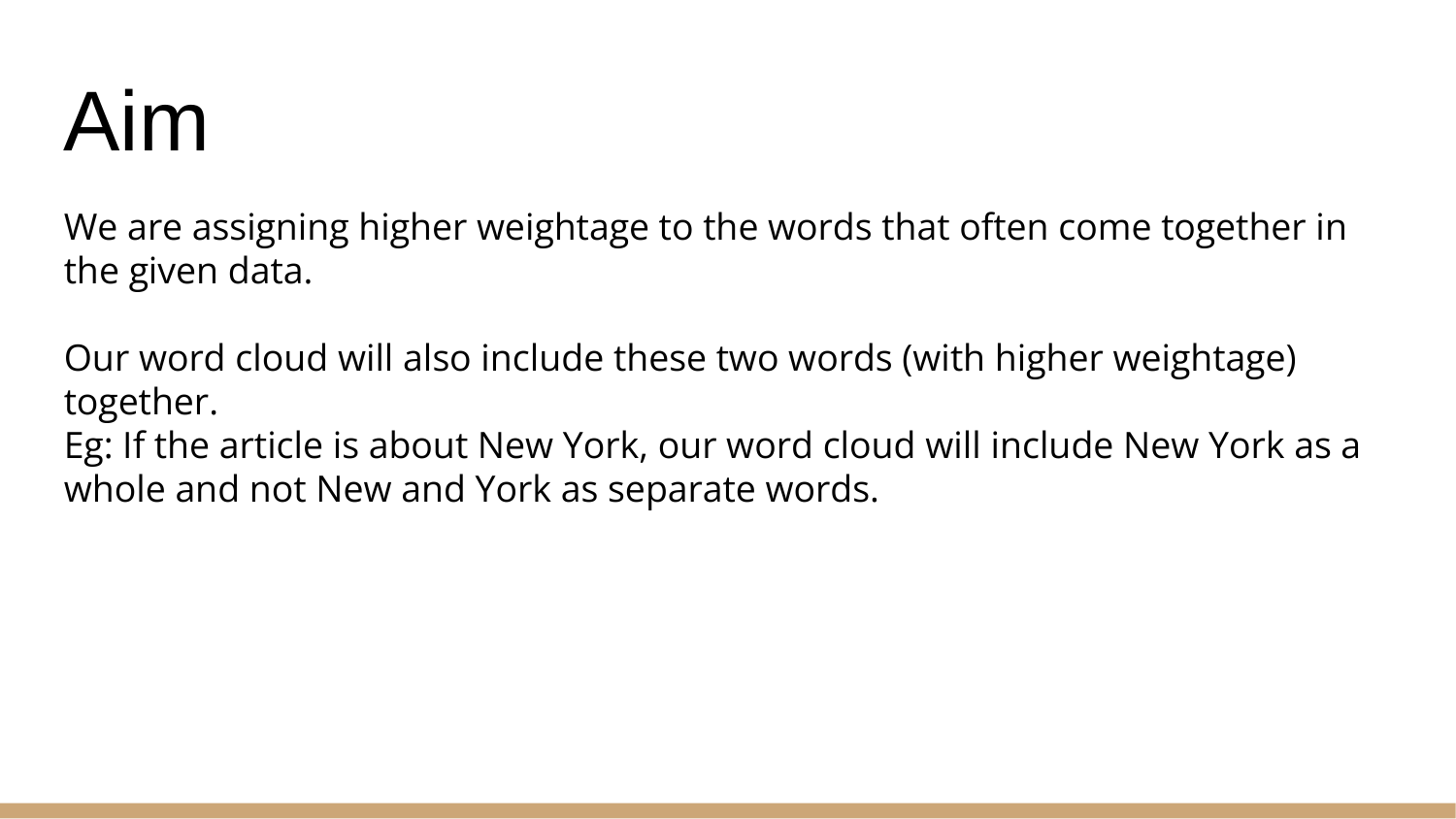

Aim
We are assigning higher weightage to the words that often come together in the given data.

Our word cloud will also include these two words (with higher weightage) together.
Eg: If the article is about New York, our word cloud will include New York as a whole and not New and York as separate words.